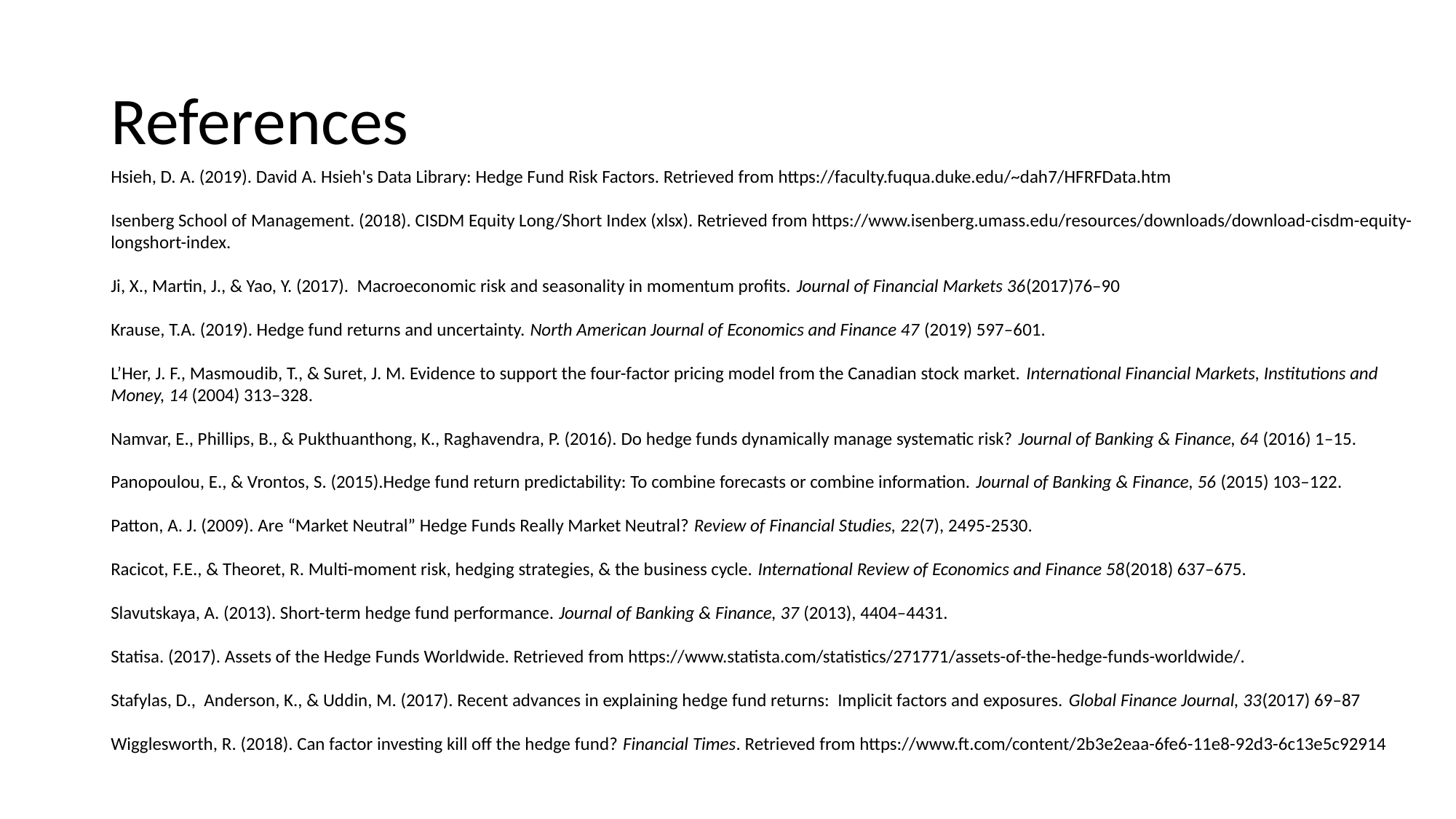

# References
Hsieh, D. A. (2019). David A. Hsieh's Data Library: Hedge Fund Risk Factors. Retrieved from https://faculty.fuqua.duke.edu/~dah7/HFRFData.htm

Isenberg School of Management. (2018). CISDM Equity Long/Short Index (xlsx). Retrieved from https://www.isenberg.umass.edu/resources/downloads/download-cisdm-equity-longshort-index.

Ji, X., Martin, J., & Yao, Y. (2017).  Macroeconomic risk and seasonality in momentum profits. Journal of Financial Markets 36(2017)76–90

Krause, T.A. (2019). Hedge fund returns and uncertainty. North American Journal of Economics and Finance 47 (2019) 597–601.

L’Her, J. F., Masmoudib, T., & Suret, J. M. Evidence to support the four-factor pricing model from the Canadian stock market. International Financial Markets, Institutions and Money, 14 (2004) 313–328.

Namvar, E., Phillips, B., & Pukthuanthong, K., Raghavendra, P. (2016). Do hedge funds dynamically manage systematic risk? Journal of Banking & Finance, 64 (2016) 1–15.

Panopoulou, E., & Vrontos, S. (2015).Hedge fund return predictability: To combine forecasts or combine information. Journal of Banking & Finance, 56 (2015) 103–122.

Patton, A. J. (2009). Are “Market Neutral” Hedge Funds Really Market Neutral? Review of Financial Studies, 22(7), 2495-2530.

Racicot, F.E., & Theoret, R. Multi-moment risk, hedging strategies, & the business cycle. International Review of Economics and Finance 58(2018) 637–675.

Slavutskaya, A. (2013). Short-term hedge fund performance. Journal of Banking & Finance, 37 (2013), 4404–4431.

Statisa. (2017). Assets of the Hedge Funds Worldwide. Retrieved from https://www.statista.com/statistics/271771/assets-of-the-hedge-funds-worldwide/.

Stafylas, D.,  Anderson, K., & Uddin, M. (2017). Recent advances in explaining hedge fund returns:  Implicit factors and exposures. Global Finance Journal, 33(2017) 69–87

Wigglesworth, R. (2018). Can factor investing kill off the hedge fund? Financial Times. Retrieved from https://www.ft.com/content/2b3e2eaa-6fe6-11e8-92d3-6c13e5c92914